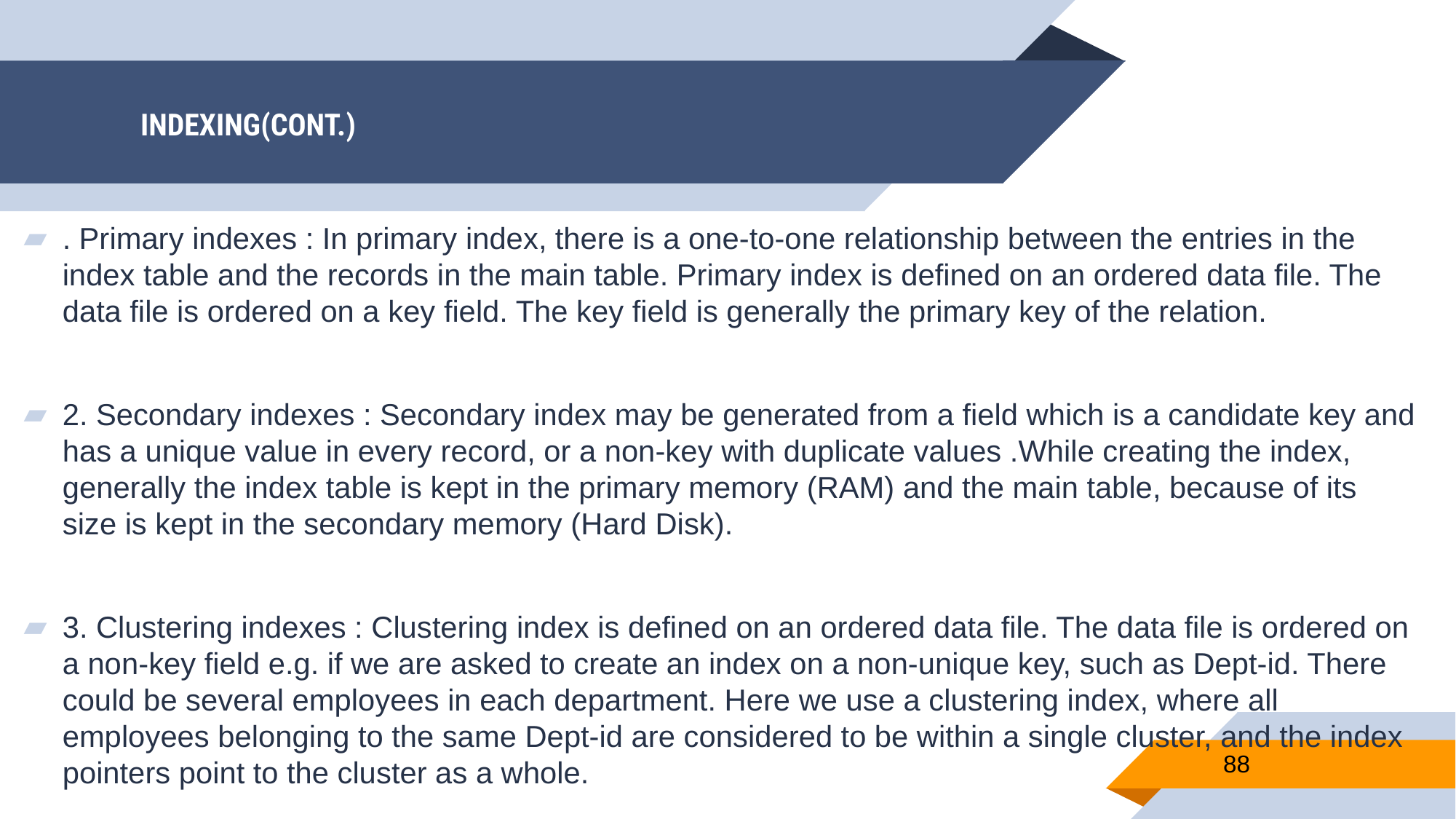

# INDEXING(CONT.)
. Primary indexes : In primary index, there is a one-to-one relationship between the entries in the index table and the records in the main table. Primary index is defined on an ordered data file. The data file is ordered on a key field. The key field is generally the primary key of the relation.

2. Secondary indexes : Secondary index may be generated from a field which is a candidate key and has a unique value in every record, or a non-key with duplicate values .While creating the index, generally the index table is kept in the primary memory (RAM) and the main table, because of its size is kept in the secondary memory (Hard Disk).

3. Clustering indexes : Clustering index is defined on an ordered data file. The data file is ordered on a non-key field e.g. if we are asked to create an index on a non-unique key, such as Dept-id. There could be several employees in each department. Here we use a clustering index, where all employees belonging to the same Dept-id are considered to be within a single cluster, and the index pointers point to the cluster as a whole.

88